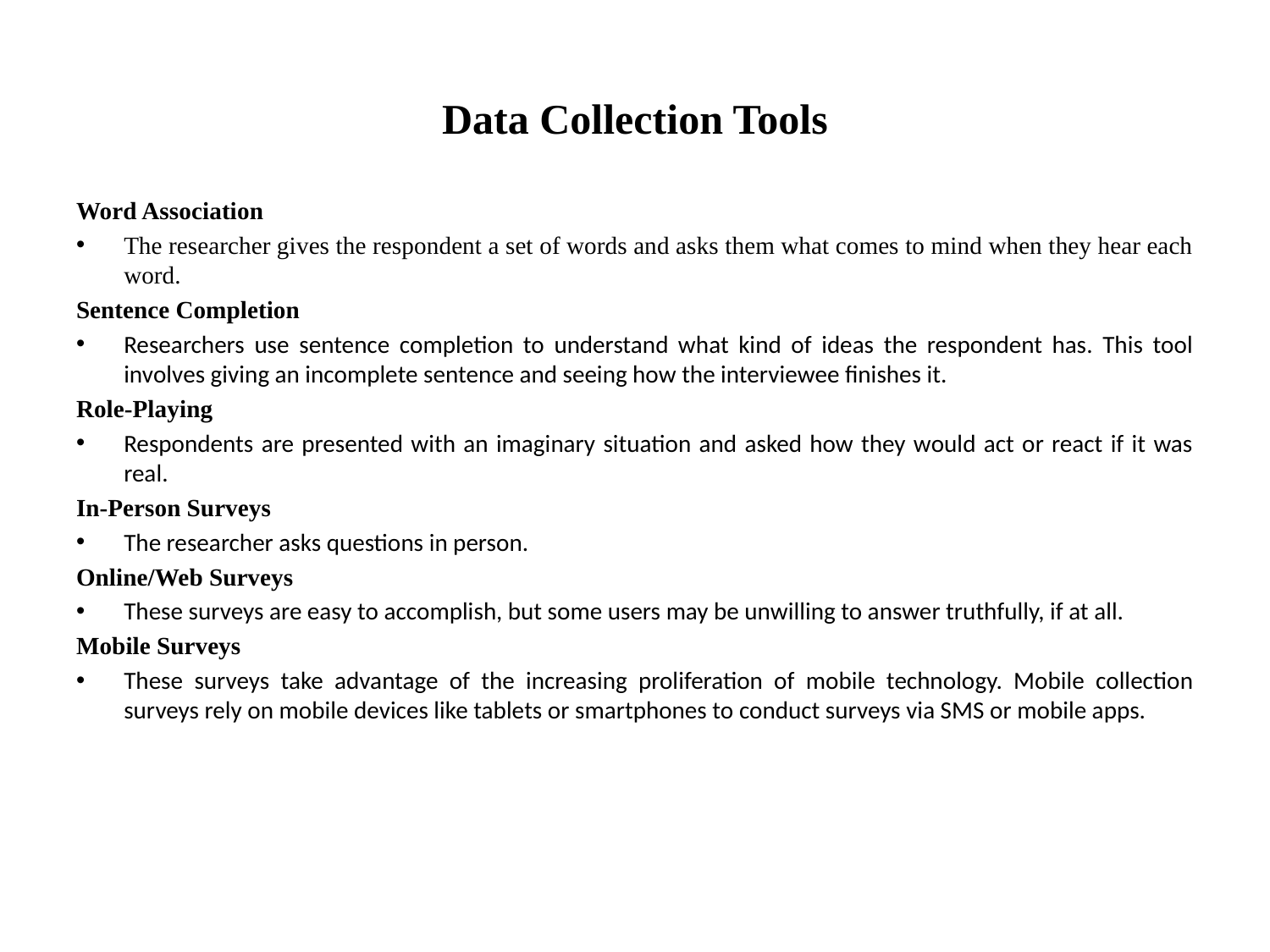

# Data Collection Tools
Word Association
The researcher gives the respondent a set of words and asks them what comes to mind when they hear each word.
Sentence Completion
Researchers use sentence completion to understand what kind of ideas the respondent has. This tool involves giving an incomplete sentence and seeing how the interviewee finishes it.
Role-Playing
Respondents are presented with an imaginary situation and asked how they would act or react if it was real.
In-Person Surveys
The researcher asks questions in person.
Online/Web Surveys
These surveys are easy to accomplish, but some users may be unwilling to answer truthfully, if at all.
Mobile Surveys
These surveys take advantage of the increasing proliferation of mobile technology. Mobile collection surveys rely on mobile devices like tablets or smartphones to conduct surveys via SMS or mobile apps.